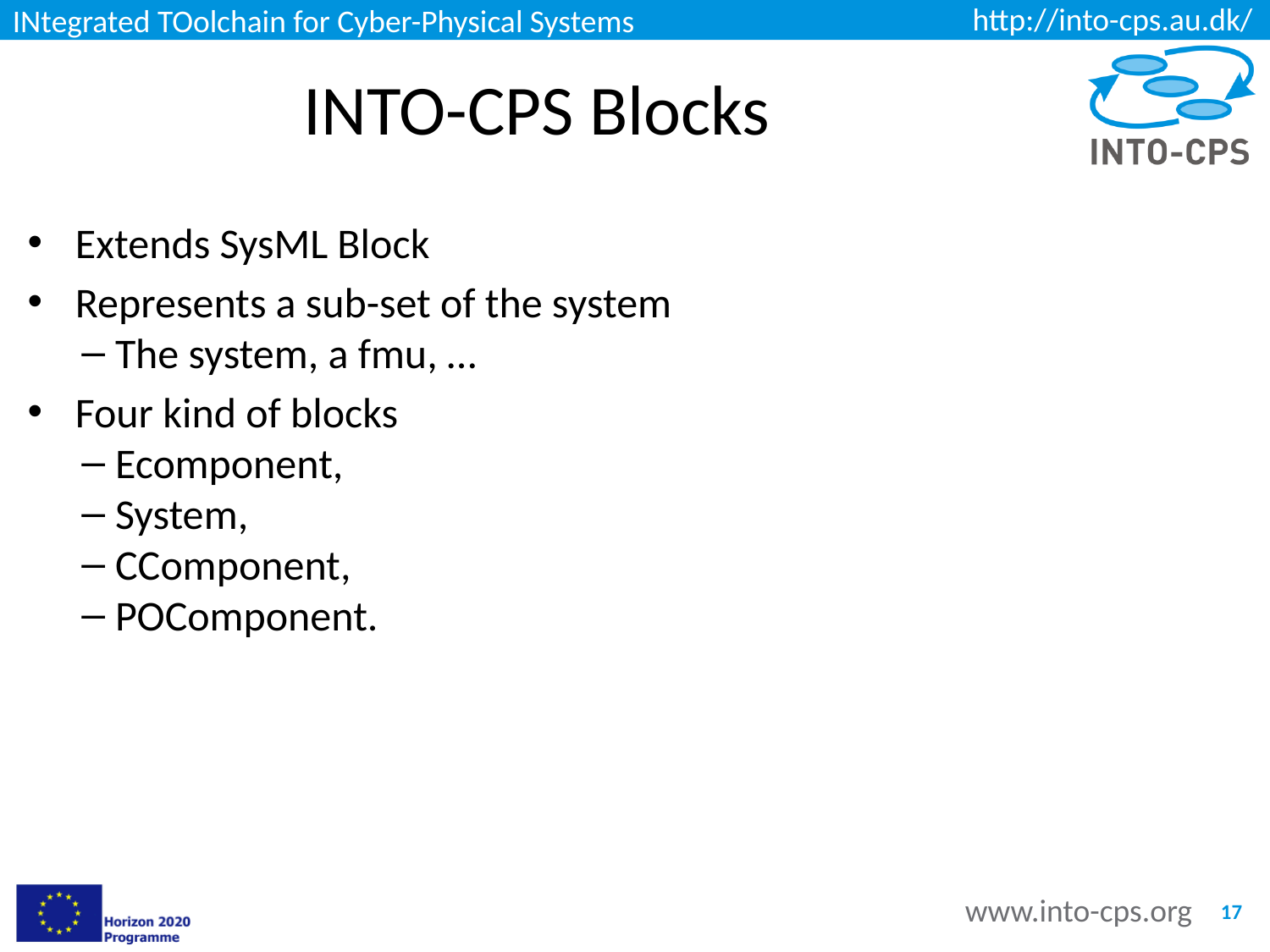

# INTO-CPS Blocks
Extends SysML Block
Represents a sub-set of the system
The system, a fmu, …
Four kind of blocks
Ecomponent,
System,
CComponent,
POComponent.
17